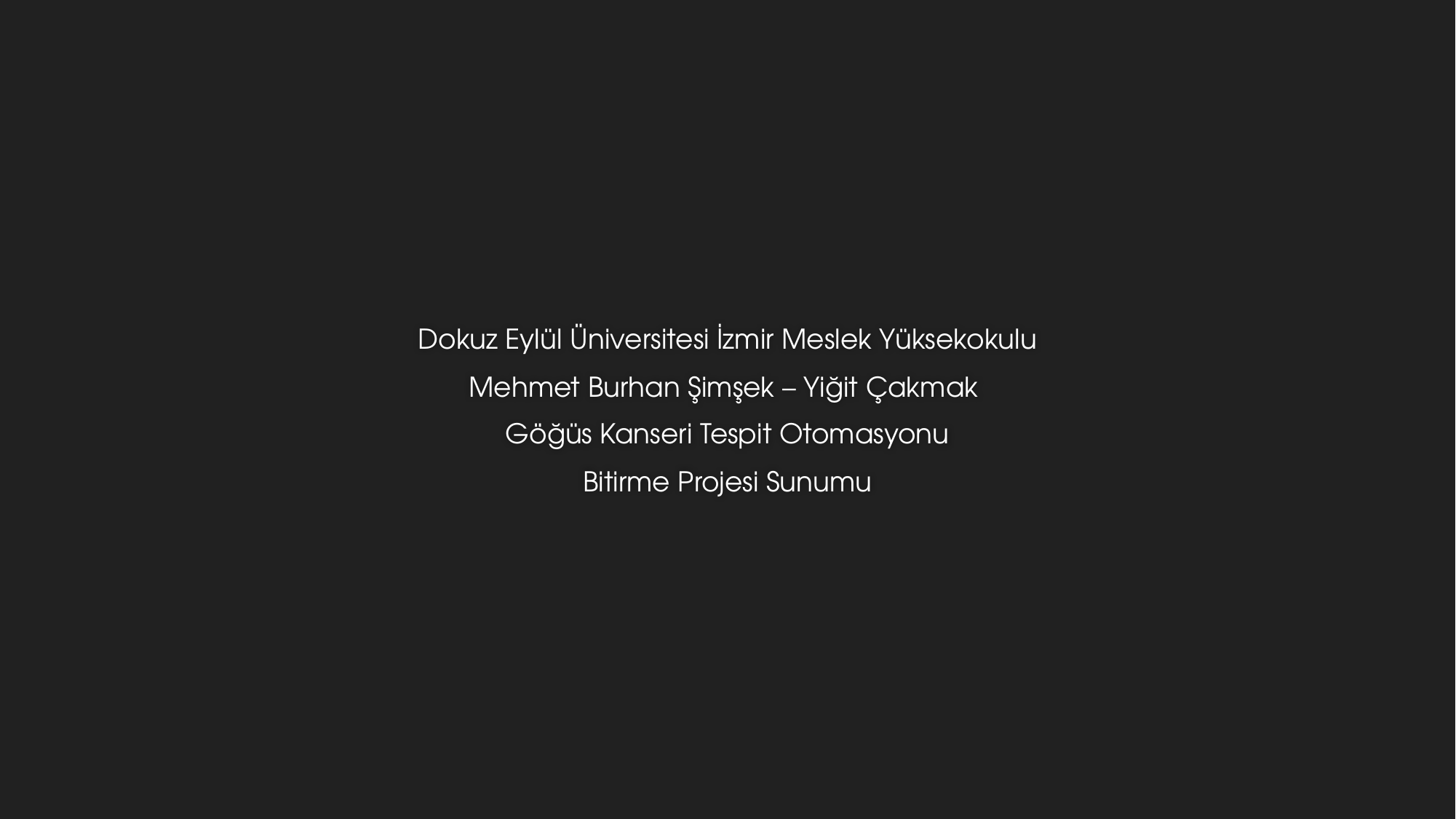

Dokuz Eylül Üniversitesi İzmir Meslek Yüksekokulu
Mehmet Burhan Şimşek – Yiğit Çakmak
Göğüs Kanseri Tespit Otomasyonu
Bitirme Projesi Sunumu